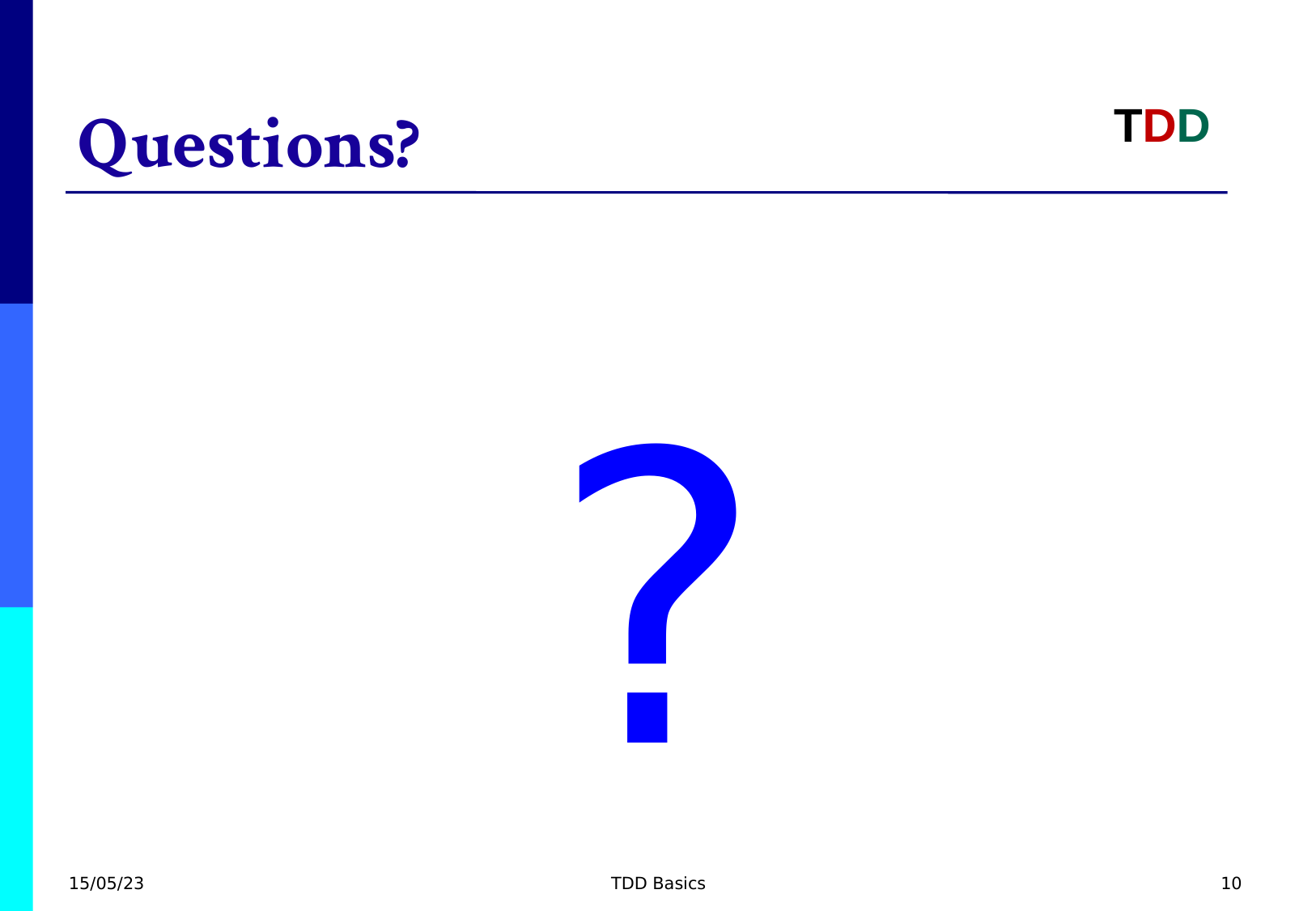

# Questions?
TDD
?
15/05/23
TDD Basics
10